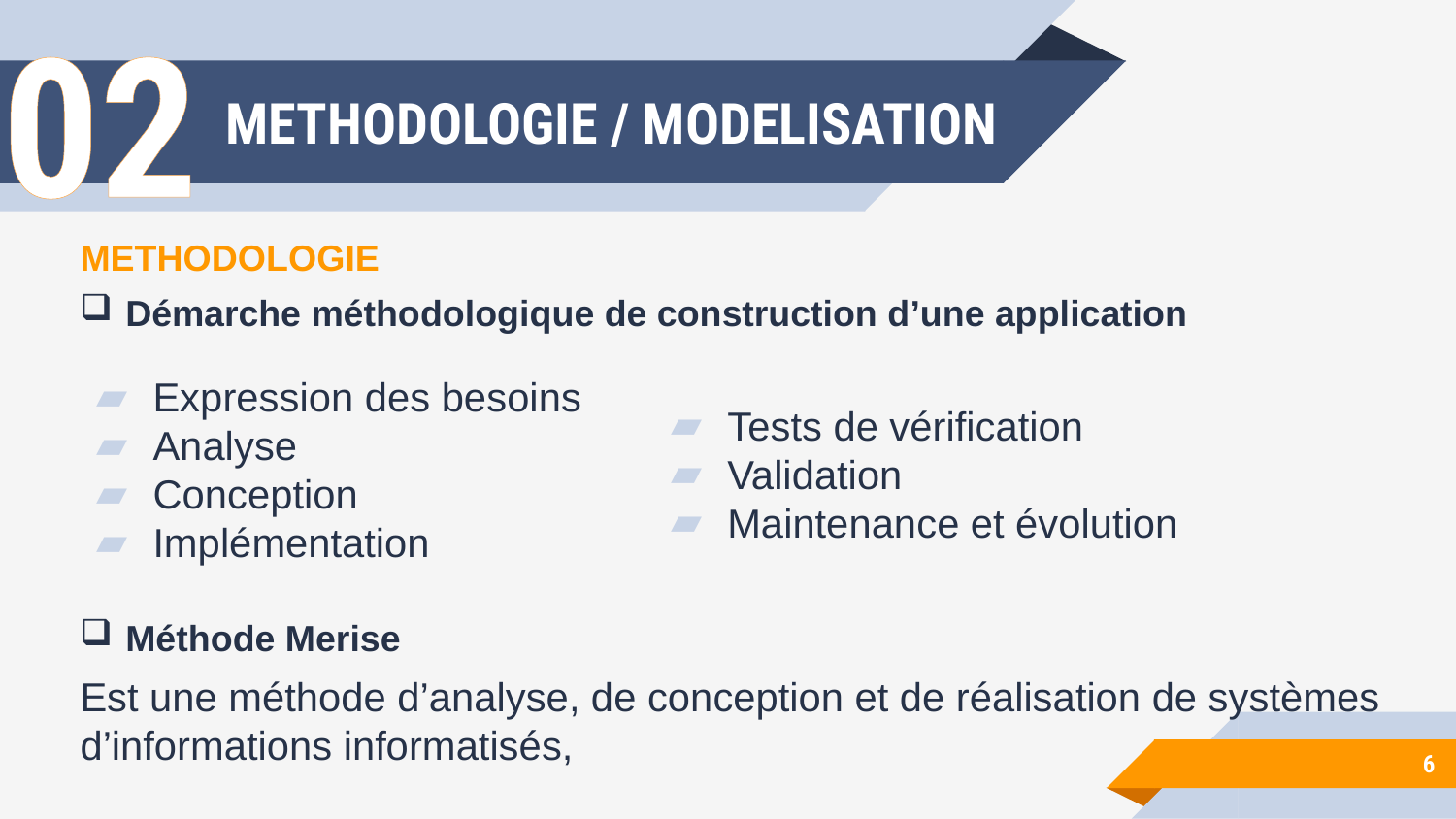

02
# METHODOLOGIE / MODELISATION
METHODOLOGIE
Démarche méthodologique de construction d’une application

Expression des besoins
Analyse
Conception
Implémentation

Méthode Merise
Est une méthode d’analyse, de conception et de réalisation de systèmes d’informations informatisés,
Tests de vérification
Validation
Maintenance et évolution

6